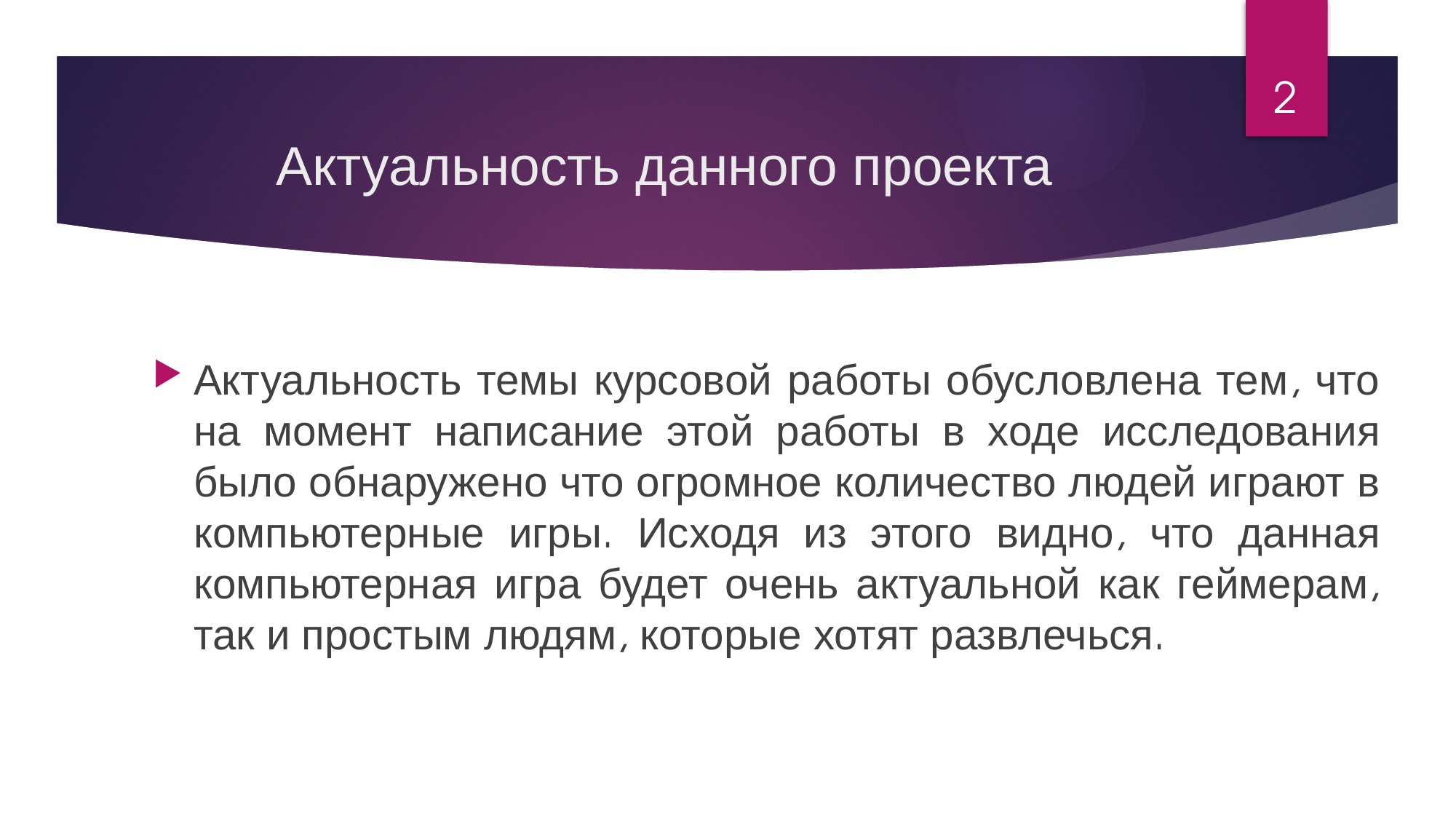

2
# Актуальность данного проекта
Актуальность темы курсовой работы обусловлена тем, что на момент написание этой работы в ходе исследования было обнаружено что огромное количество людей играют в компьютерные игры. Исходя из этого видно, что данная компьютерная игра будет очень актуальной как геймерам, так и простым людям, которые хотят развлечься.